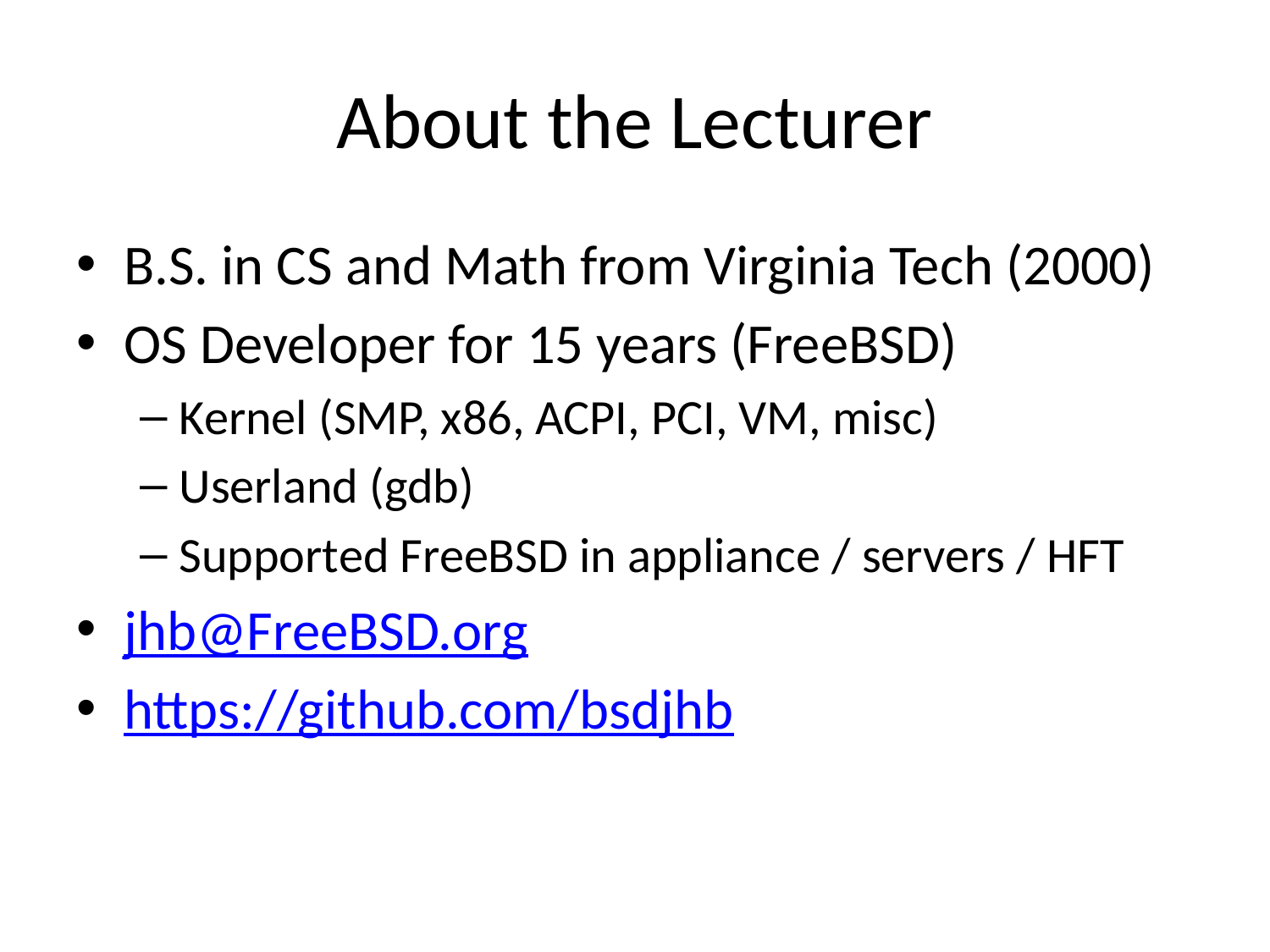

# About the Lecturer
B.S. in CS and Math from Virginia Tech (2000)
OS Developer for 15 years (FreeBSD)
Kernel (SMP, x86, ACPI, PCI, VM, misc)
Userland (gdb)
Supported FreeBSD in appliance / servers / HFT
jhb@FreeBSD.org
https://github.com/bsdjhb